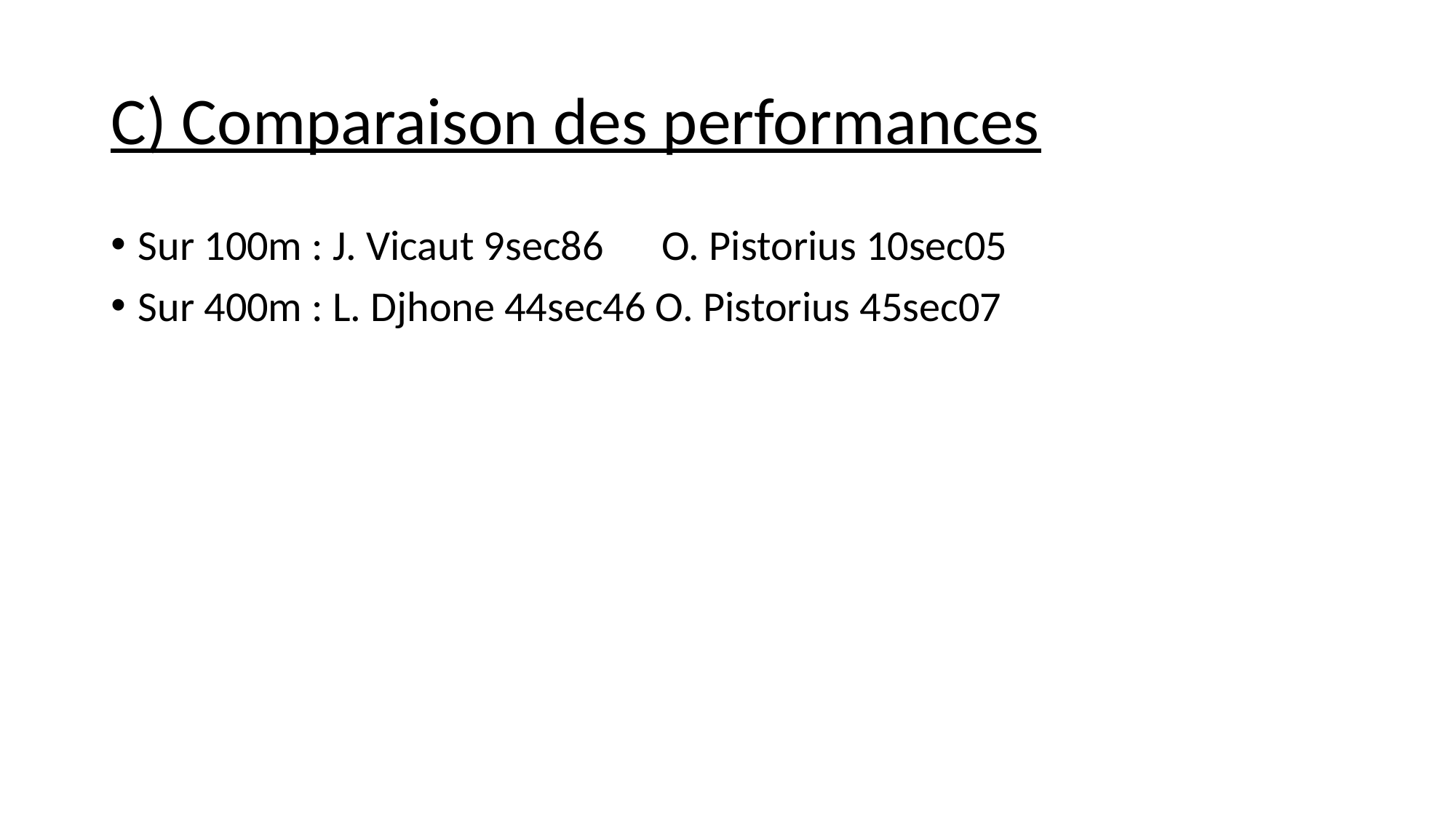

# C) Comparaison des performances
Sur 100m : J. Vicaut 9sec86      O. Pistorius 10sec05
Sur 400m : L. Djhone 44sec46 O. Pistorius 45sec07